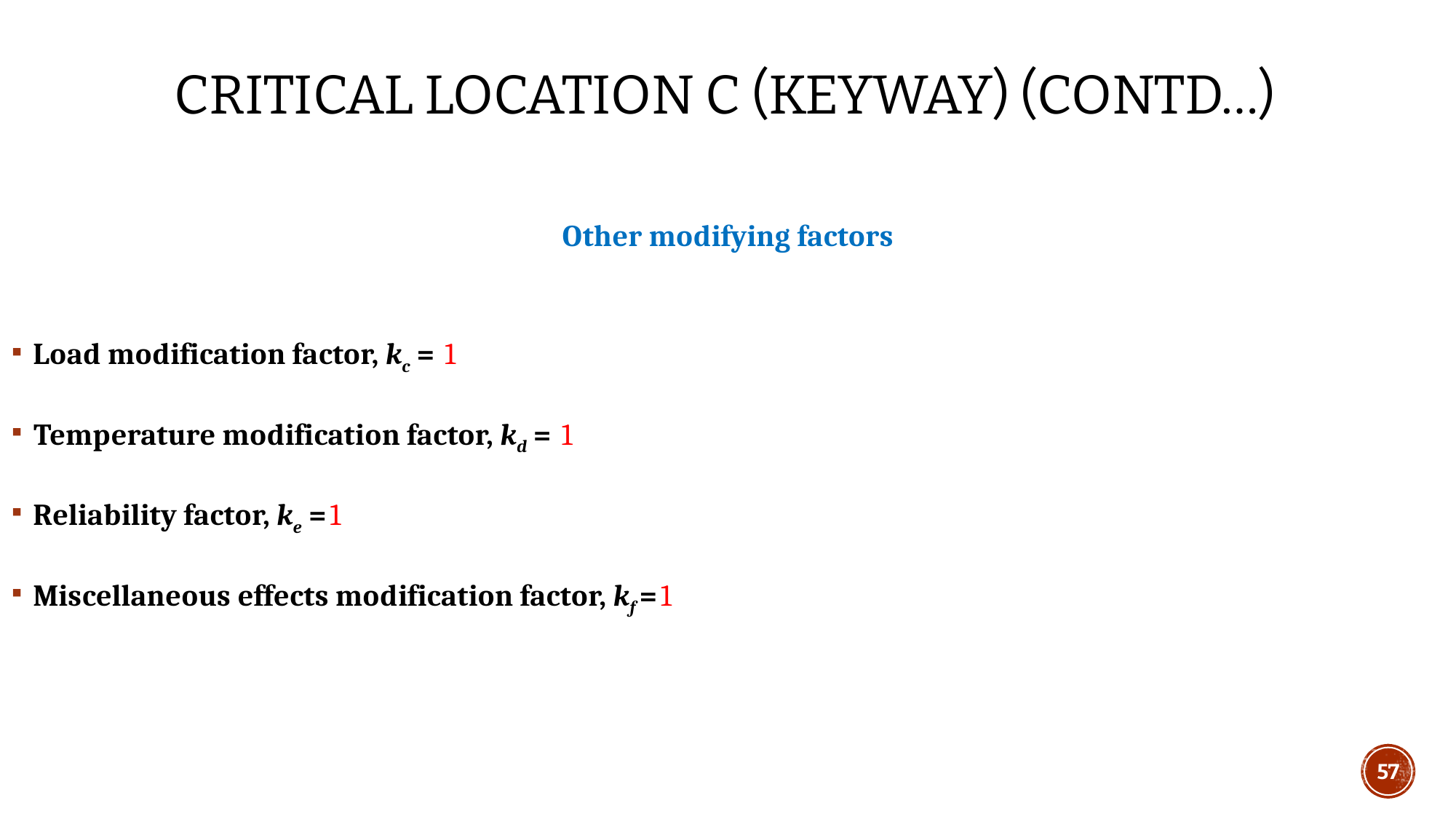

# Critical location C (Keyway) (CONTD…)
Other modifying factors

Load modification factor, kc = 1
Temperature modification factor, kd = 1
Reliability factor, ke =1
Miscellaneous effects modification factor, kf =1

57